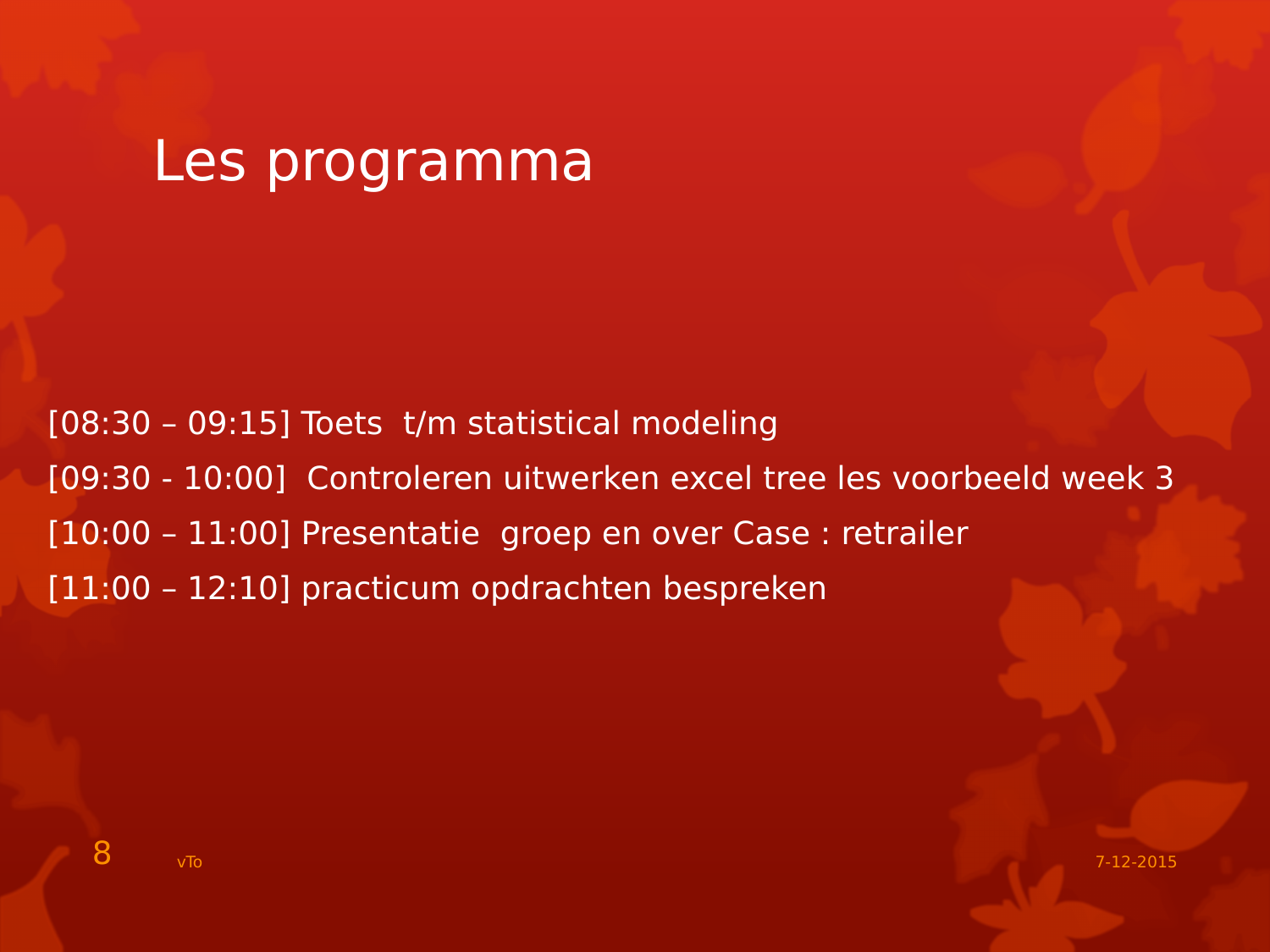

# Les programma
[08:30 – 09:15] Toets  t/m statistical modeling
[09:30 - 10:00]  Controleren uitwerken excel tree les voorbeeld week 3
[10:00 – 11:00] Presentatie  groep en over Case : retrailer
[11:00 – 12:10] practicum opdrachten bespreken

8
vTo
7-12-2015